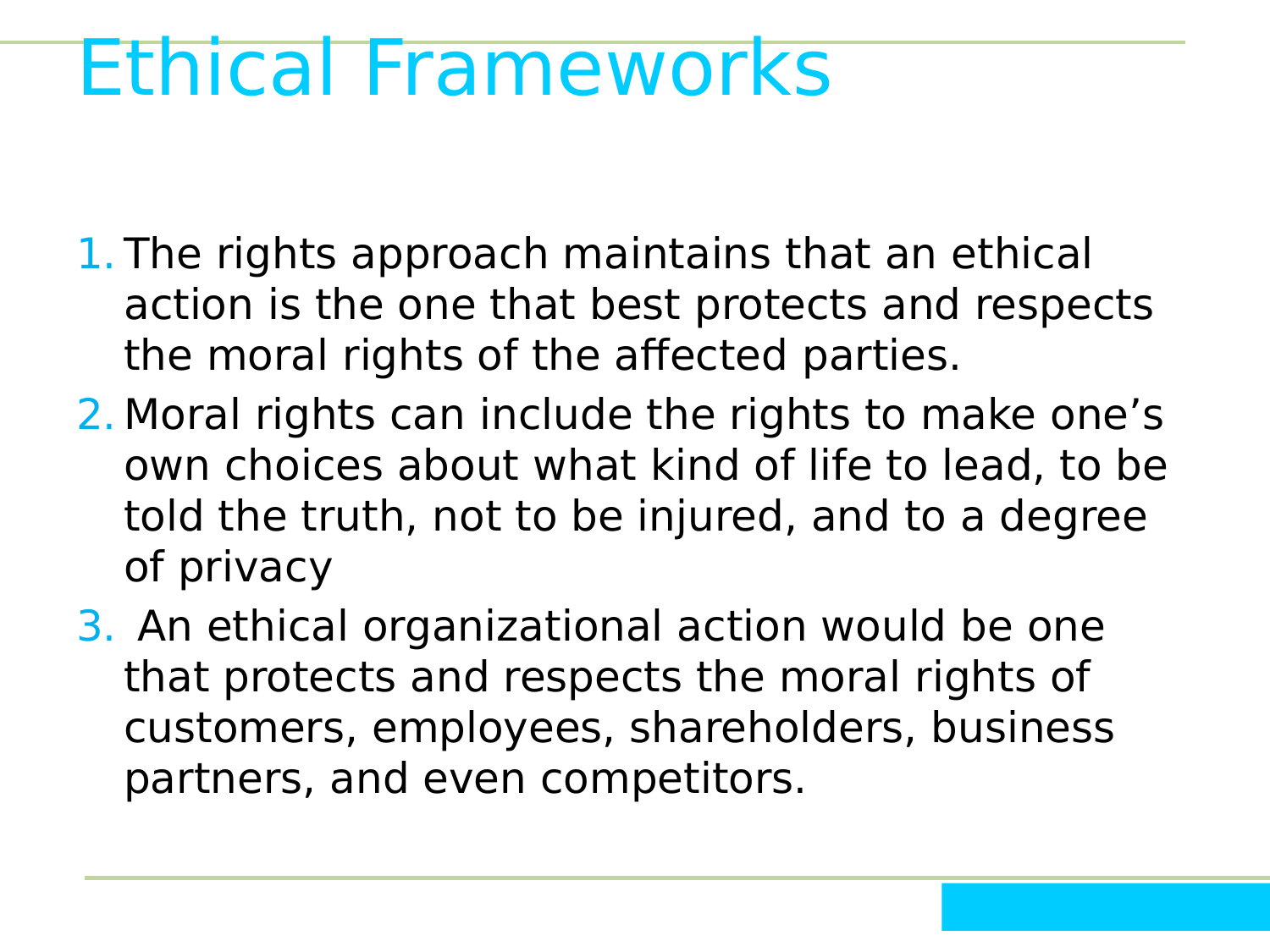

# Ethical Frameworks
The rights approach maintains that an ethical action is the one that best protects and respects the moral rights of the affected parties.
Moral rights can include the rights to make one’s own choices about what kind of life to lead, to be told the truth, not to be injured, and to a degree of privacy
 An ethical organizational action would be one that protects and respects the moral rights of customers, employees, shareholders, business partners, and even competitors.